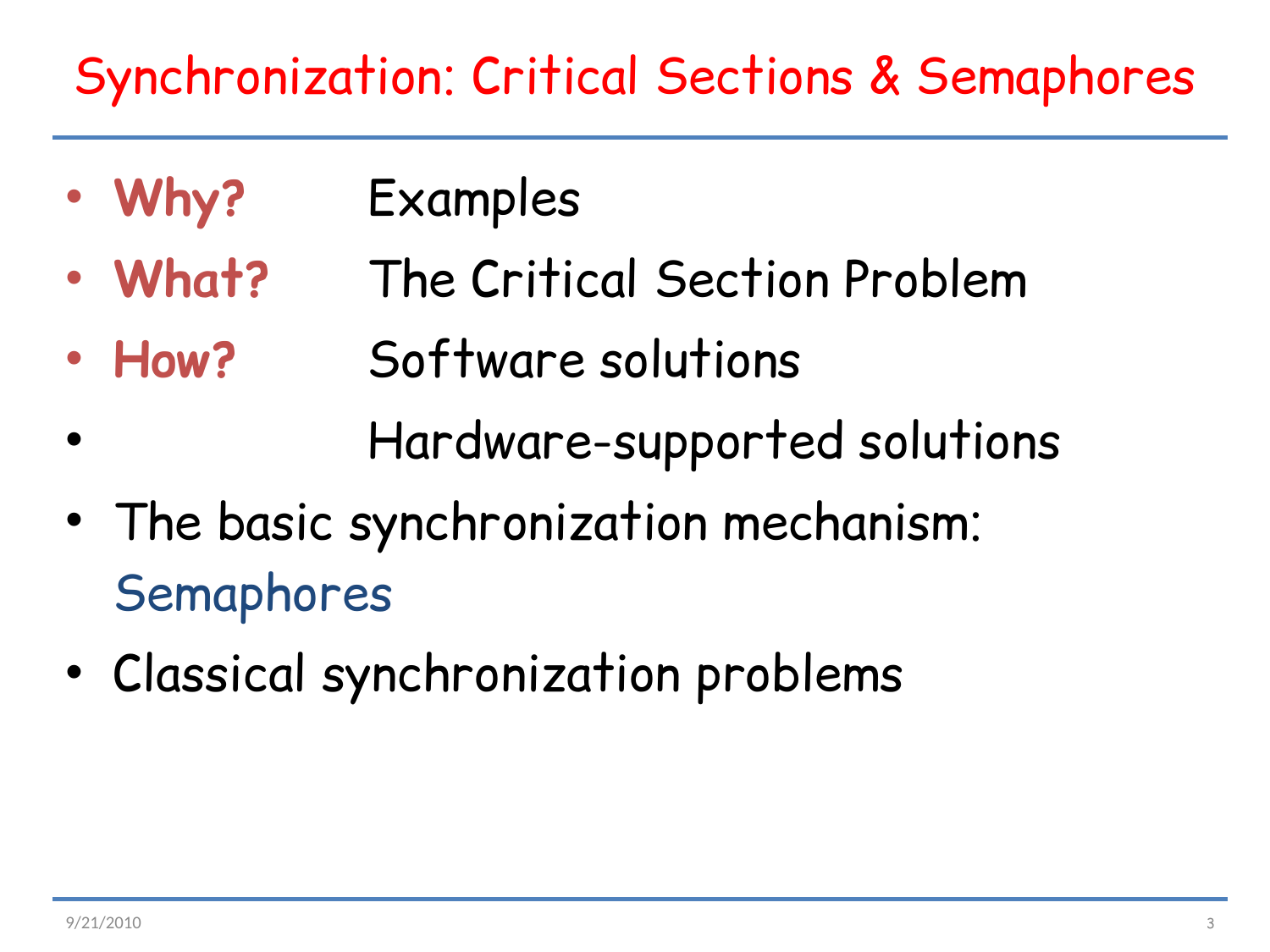

# Synchronization: Critical Sections & Semaphores
Why?  	Examples
What? 	The Critical Section Problem
How? 	Software solutions
 		Hardware-supported solutions
The basic synchronization mechanism: Semaphores
Classical synchronization problems
3
9/21/2010